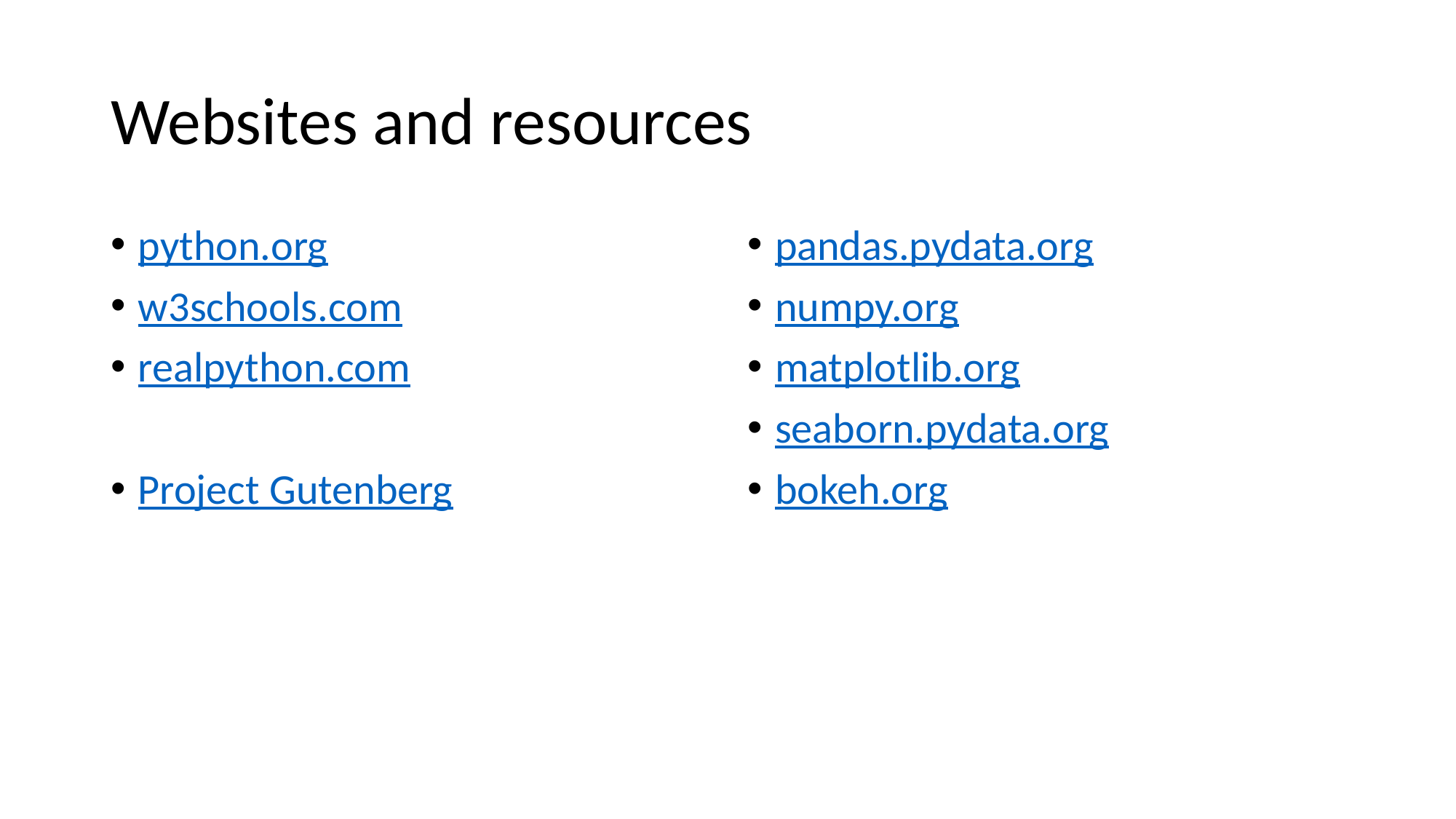

# Websites and resources
python.org
w3schools.com
realpython.com

Project Gutenberg

pandas.pydata.org
numpy.org
matplotlib.org
seaborn.pydata.org
bokeh.org